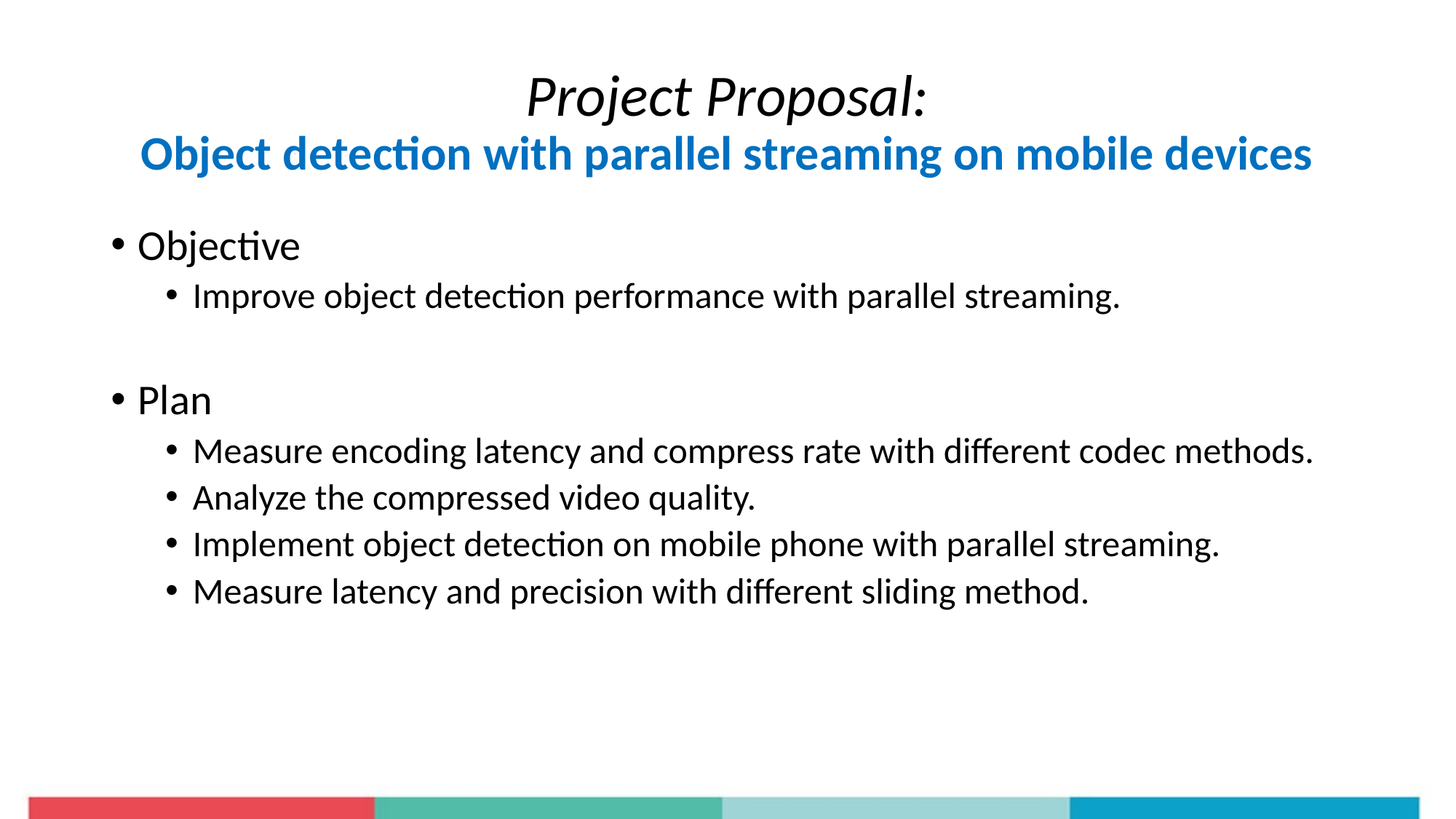

# Project Proposal: Object detection with parallel streaming on mobile devices
Objective
Improve object detection performance with parallel streaming.

Plan
Measure encoding latency and compress rate with different codec methods.
Analyze the compressed video quality.
Implement object detection on mobile phone with parallel streaming.
Measure latency and precision with different sliding method.